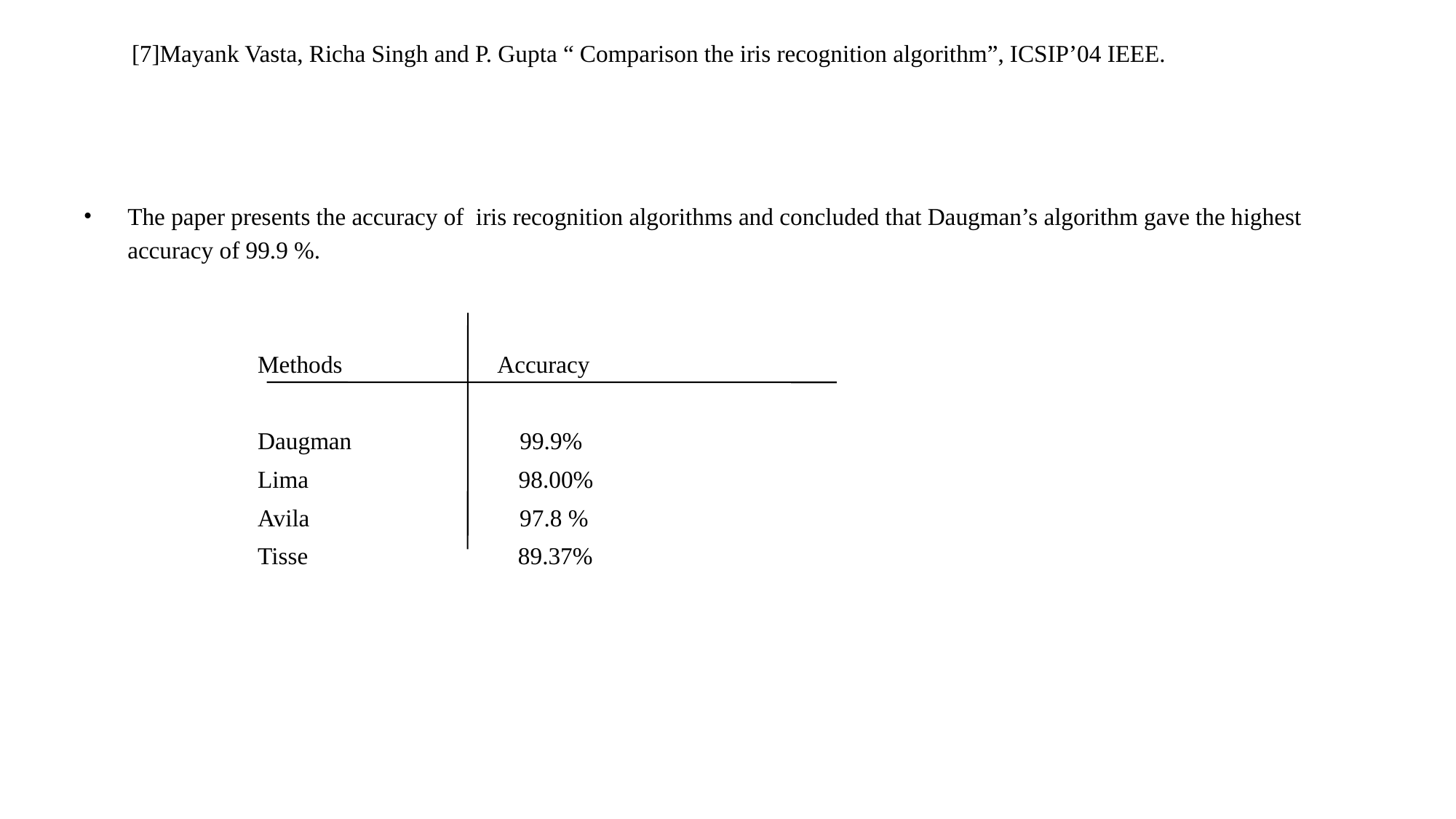

# [7]Mayank Vasta, Richa Singh and P. Gupta “ Comparison the iris recognition algorithm”, ICSIP’04 IEEE.
The paper presents the accuracy of  iris recognition algorithms and concluded that Daugman’s algorithm gave the highest accuracy of 99.9 %.

                             Methods                          Accuracy

                             Daugman                            99.9%
                             Lima                                   98.00%
                             Avila                                   97.8 %
                             Tisse                                   89.37%